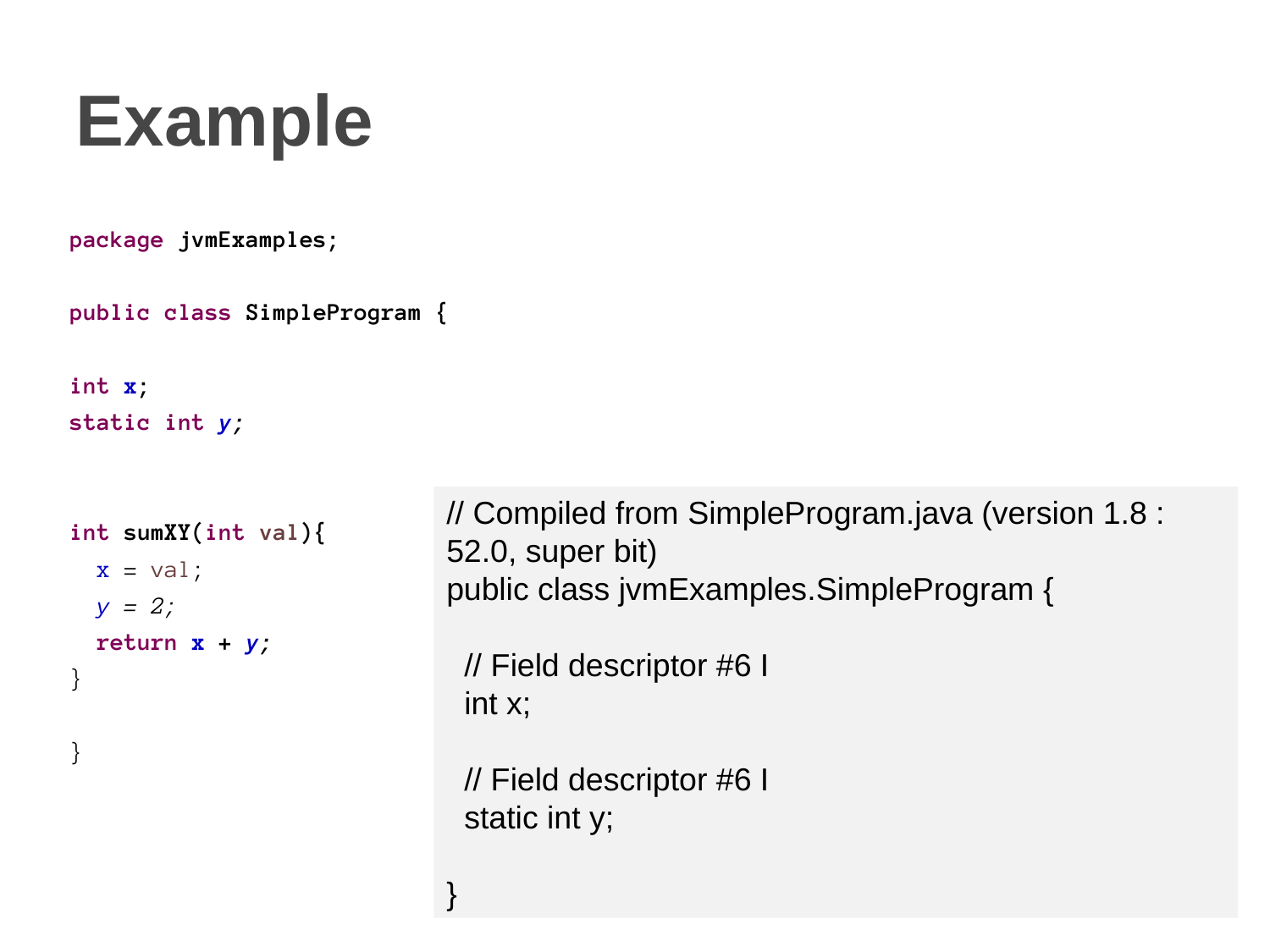

# Example

package jvmExamples;

public class SimpleProgram {

int x;
static int y;

int sumXY(int val){
  x = val;
  y = 2;
  return x + y;
}

}
// Compiled from SimpleProgram.java (version 1.8 : 52.0, super bit)
public class jvmExamples.SimpleProgram {

  // Field descriptor #6 I
  int x;

  // Field descriptor #6 I
  static int y;

}